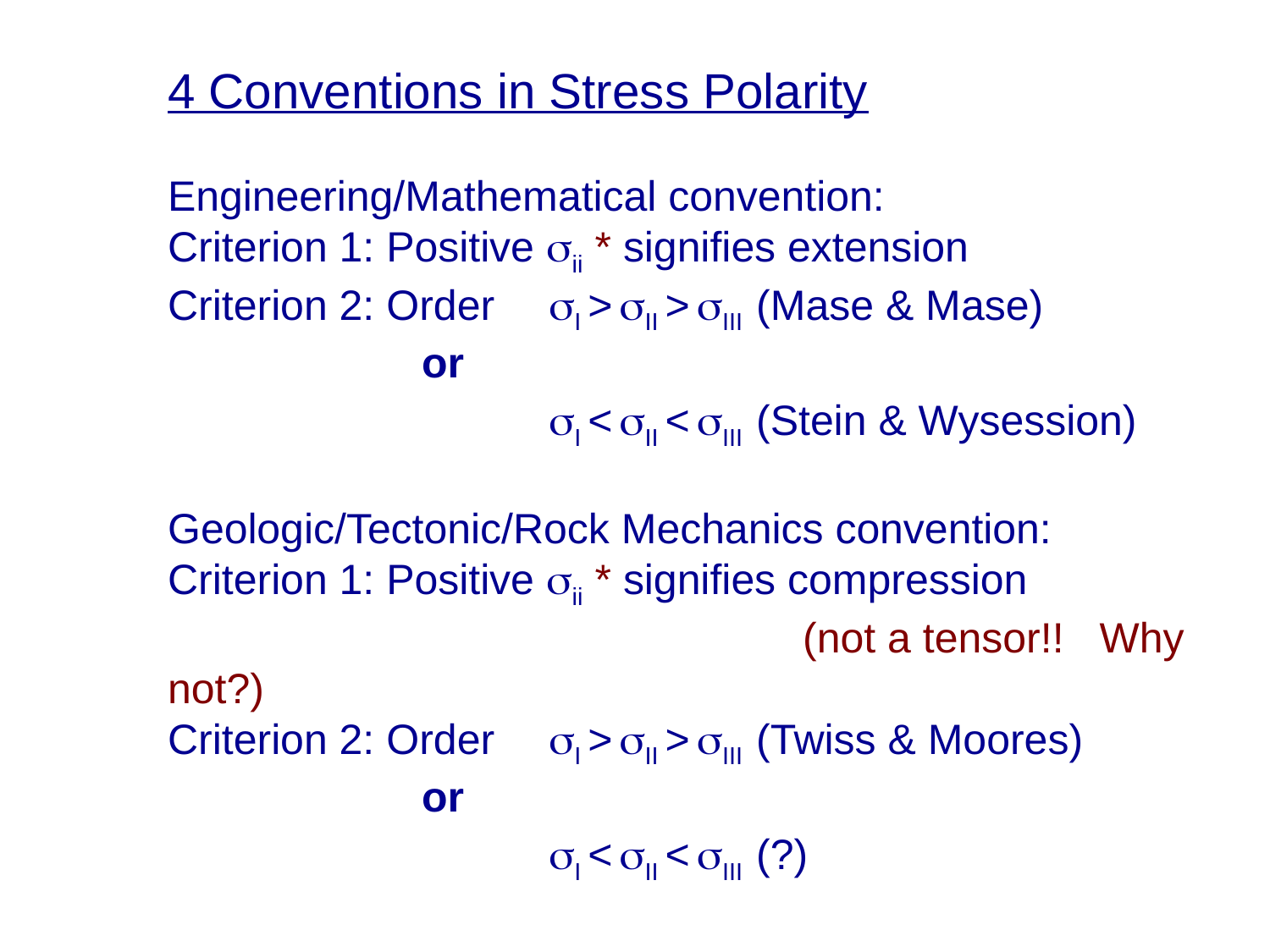

4 Conventions in Stress Polarity

Engineering/Mathematical convention:
Criterion 1: Positive σii * signifies extension
Criterion 2: Order 	σI > σII > σIII  (Mase & Mase)
		or
			σI < σII < σIII  (Stein & Wysession)

Geologic/Tectonic/Rock Mechanics convention:
Criterion 1: Positive σii * signifies compression
					(not a tensor!!   Why not?)
Criterion 2: Order 	σI > σII > σIII  (Twiss & Moores)
		or
			σI < σII < σIII  (?)

* No sum implied